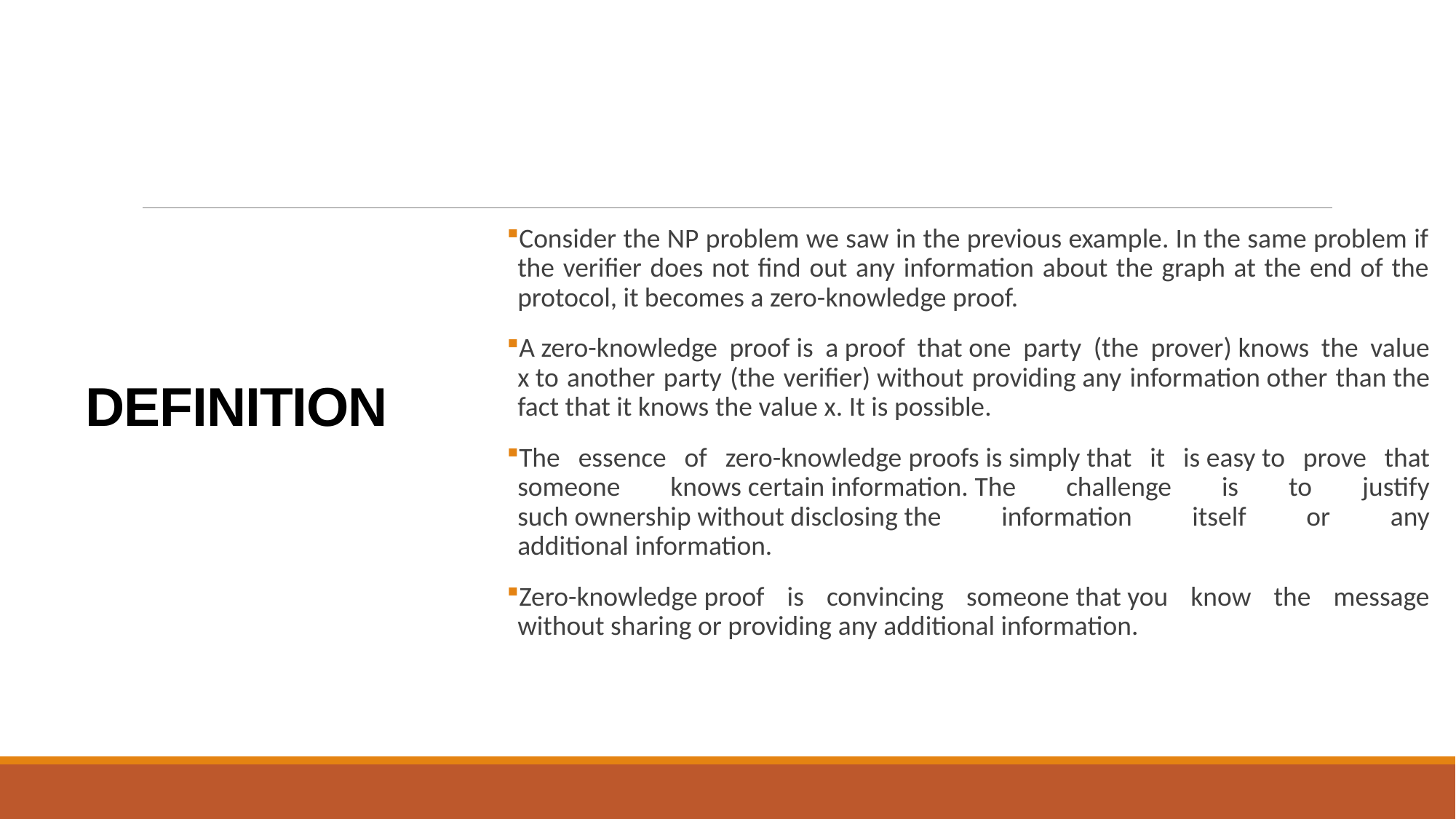

# DEFINITION
Consider the NP problem we saw in the previous example. In the same problem if the verifier does not find out any information about the graph at the end of the protocol, it becomes a zero-knowledge proof.
A zero-knowledge proof is a proof that one party (the prover) knows the value x to another party (the verifier) ​​without providing any information other than the fact that it knows the value x. It is possible.
The essence of zero-knowledge proofs is simply that it is easy to prove that someone knows certain information. The challenge is to justify such ownership without disclosing the information itself or any additional information.
Zero-knowledge proof is convincing someone that you know the message without sharing or providing any additional information.